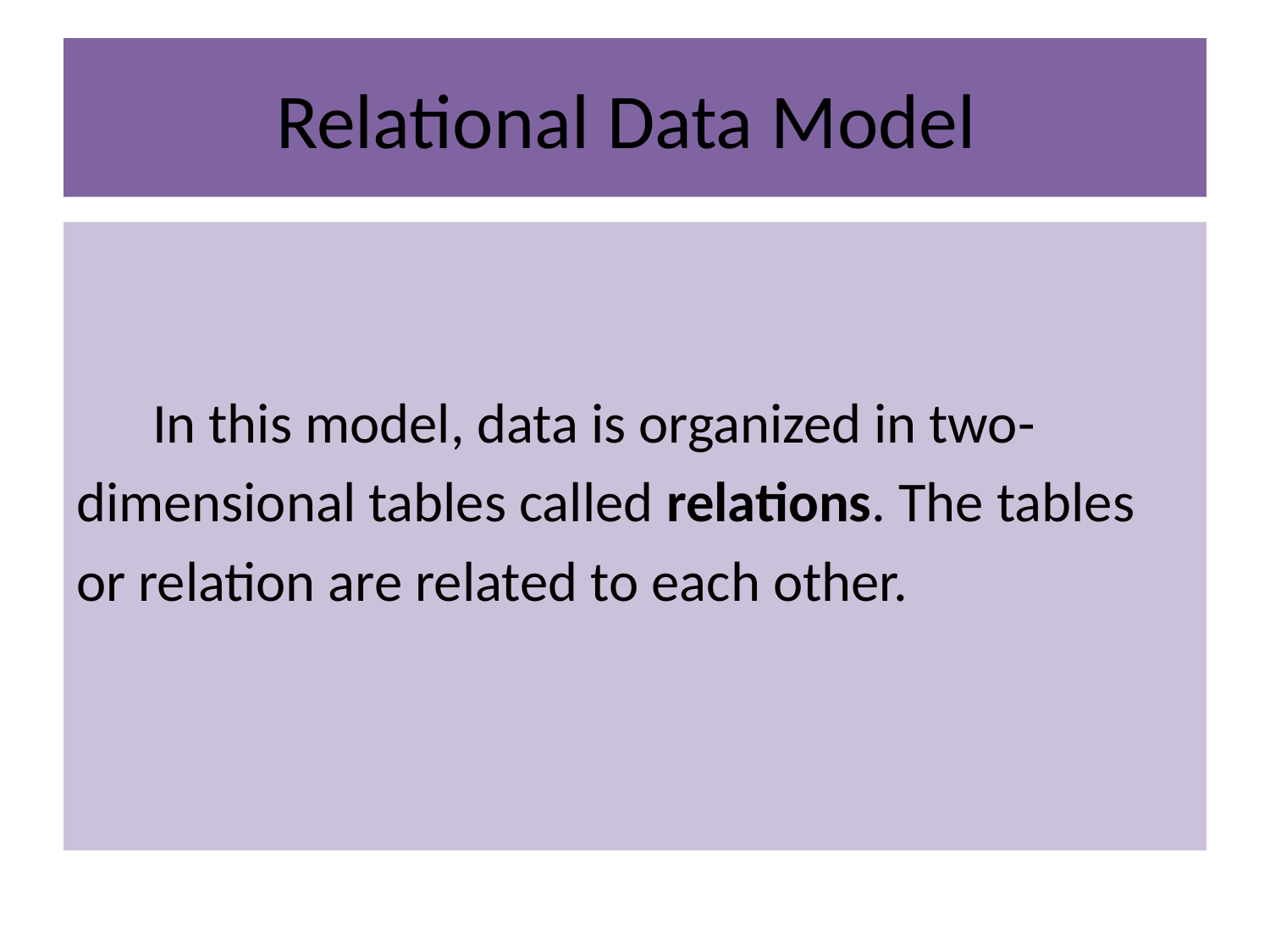

# Relational Data Model

      In this model, data is organized in two-
dimensional tables called relations. The tables
or relation are related to each other.